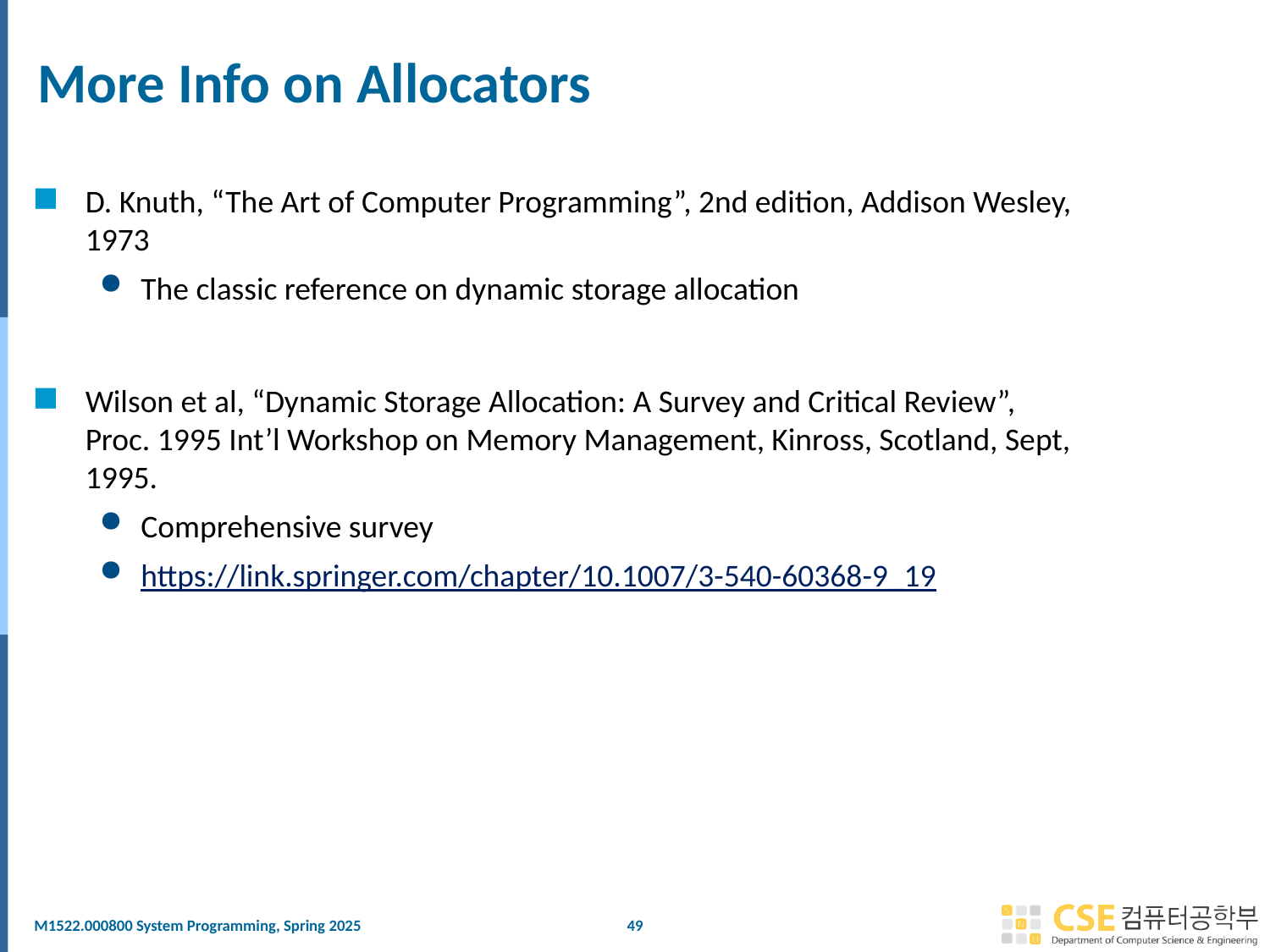

# More Info on Allocators
D. Knuth, “The Art of Computer Programming”, 2nd edition, Addison Wesley,
1973
The classic reference on dynamic storage allocation

Wilson et al, “Dynamic Storage Allocation: A Survey and Critical Review”,
Proc. 1995 Int’l Workshop on Memory Management, Kinross, Scotland, Sept,
1995.
Comprehensive survey
https://link.springer.com/chapter/10.1007/3-540-60368-9_19